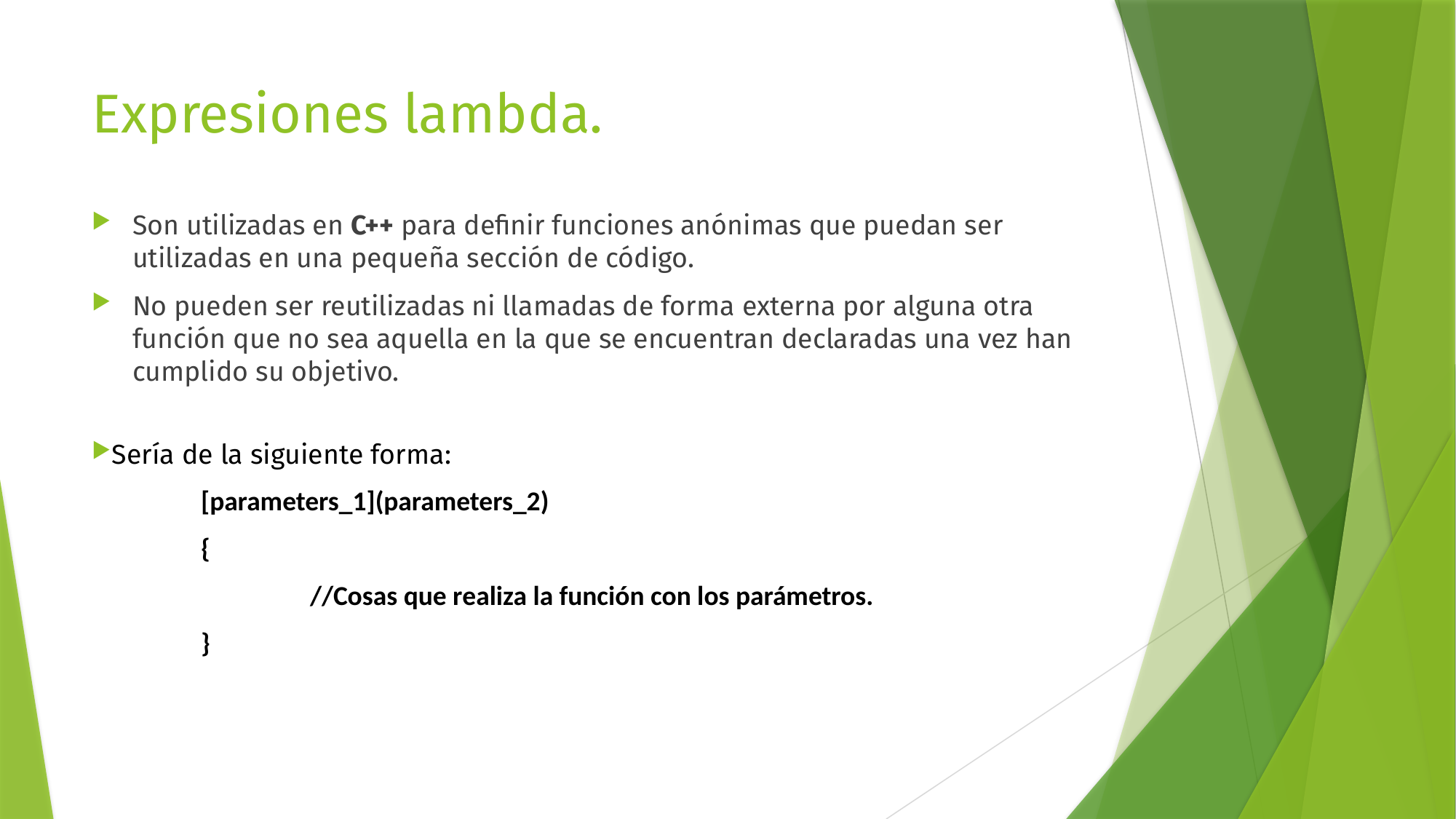

# Expresiones lambda.
Son utilizadas en C++ para definir funciones anónimas que puedan ser utilizadas en una pequeña sección de código.
No pueden ser reutilizadas ni llamadas de forma externa por alguna otra función que no sea aquella en la que se encuentran declaradas una vez han cumplido su objetivo.

Sería de la siguiente forma:
	[parameters_1](parameters_2)
	{
    		//Cosas que realiza la función con los parámetros.
	}